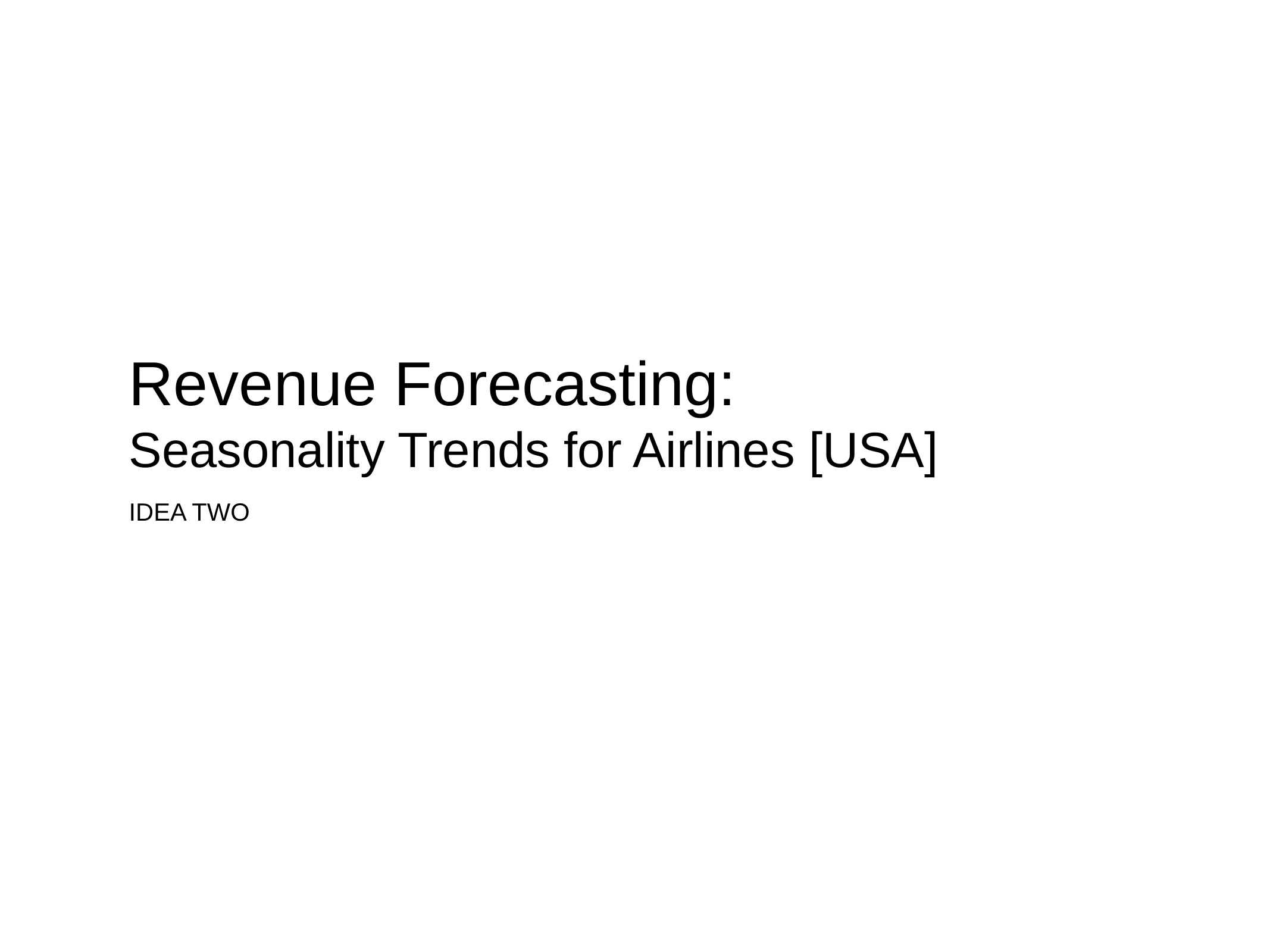

# Revenue Forecasting:
Seasonality Trends for Airlines [USA]
IDEA TWO